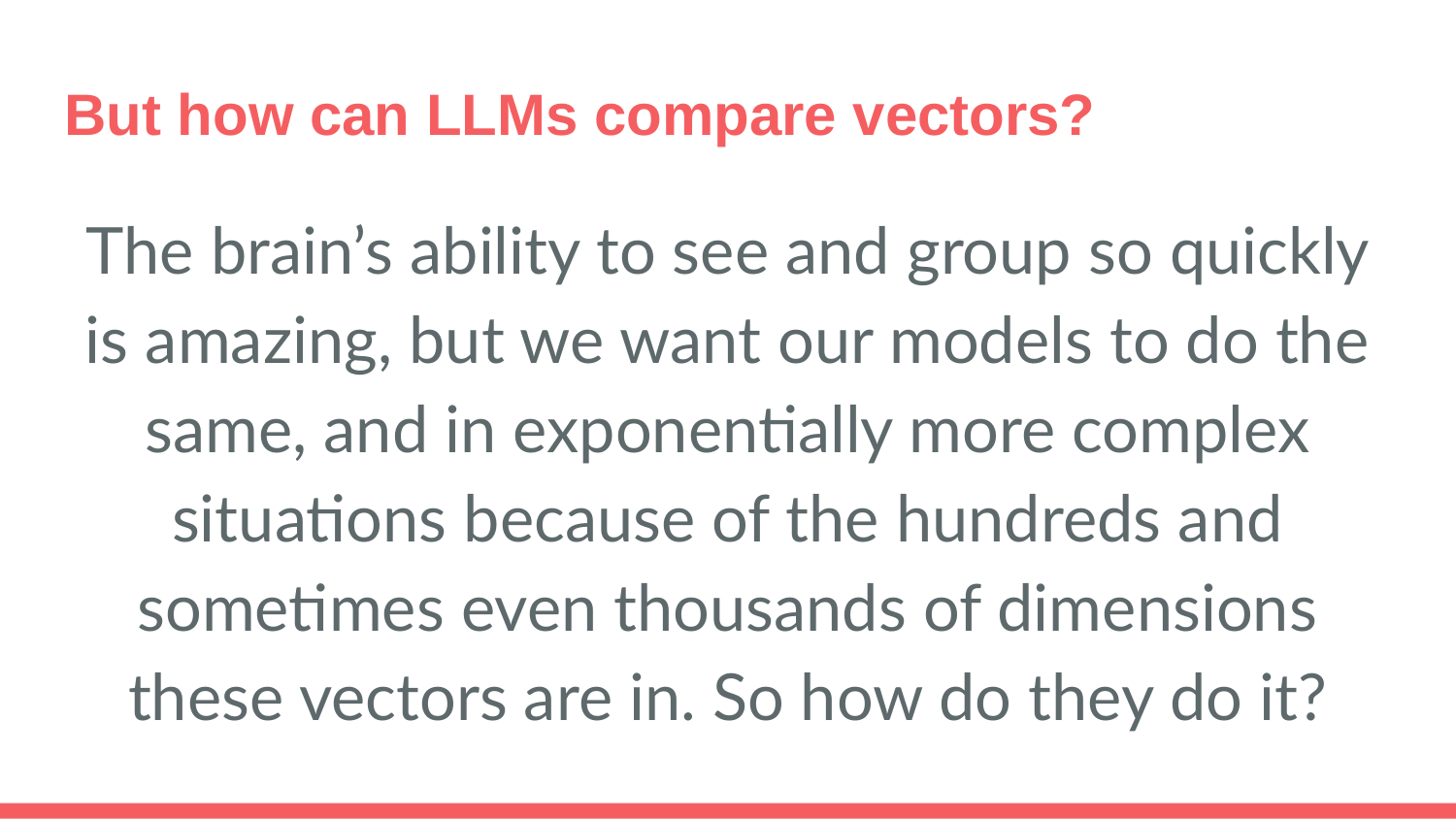

# But how can LLMs compare vectors?
The brain’s ability to see and group so quickly is amazing, but we want our models to do the same, and in exponentially more complex situations because of the hundreds and sometimes even thousands of dimensions these vectors are in. So how do they do it?